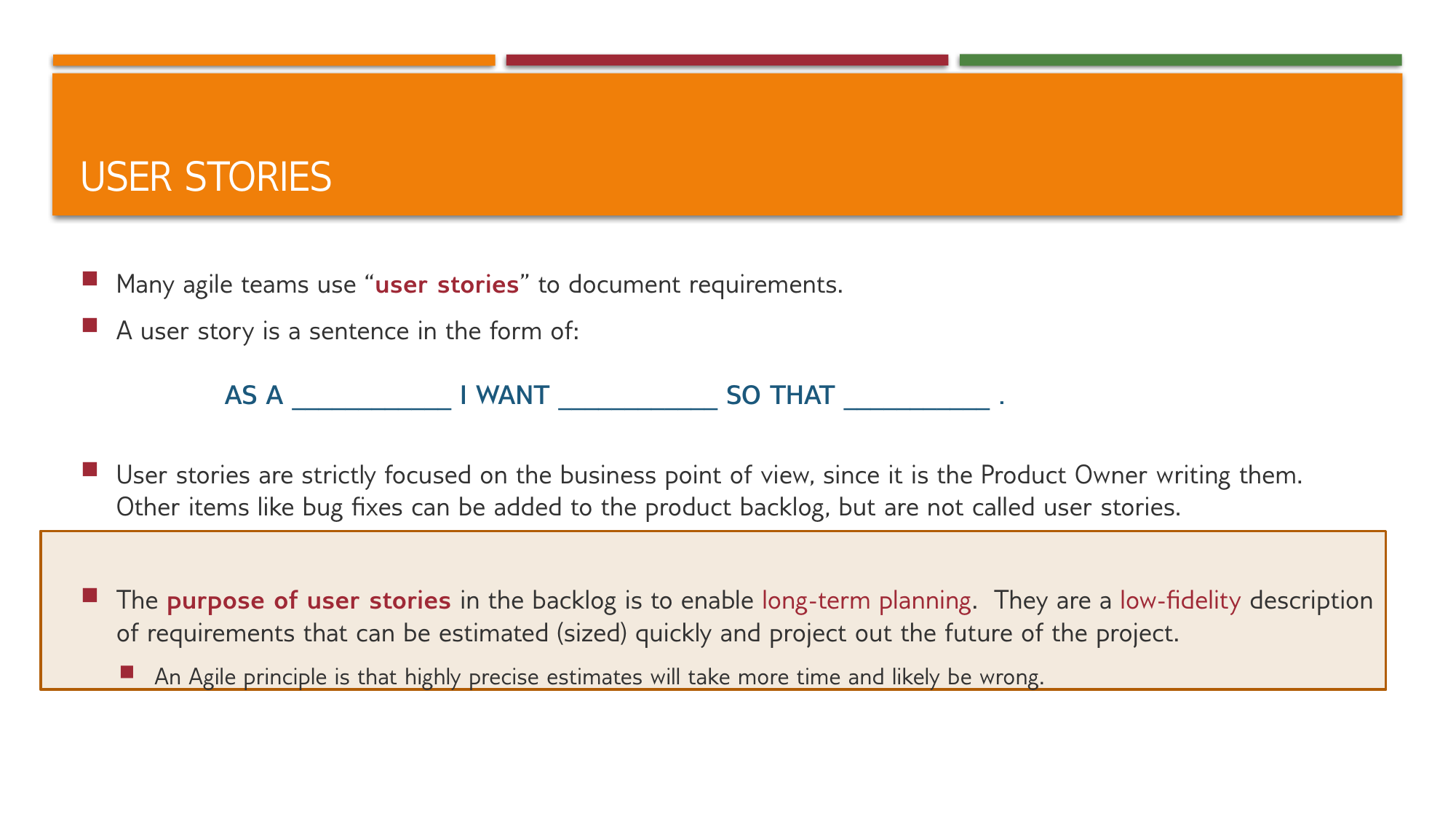

# User stories
Many agile teams use “user stories” to document requirements.
A user story is a sentence in the form of:
	AS A ____________ I WANT ____________ SO THAT ___________ .
User stories are strictly focused on the business point of view, since it is the Product Owner writing them.  Other items like bug fixes can be added to the product backlog, but are not called user stories.

The purpose of user stories in the backlog is to enable long-term planning.  They are a low-fidelity description of requirements that can be estimated (sized) quickly and project out the future of the project.
An Agile principle is that highly precise estimates will take more time and likely be wrong.